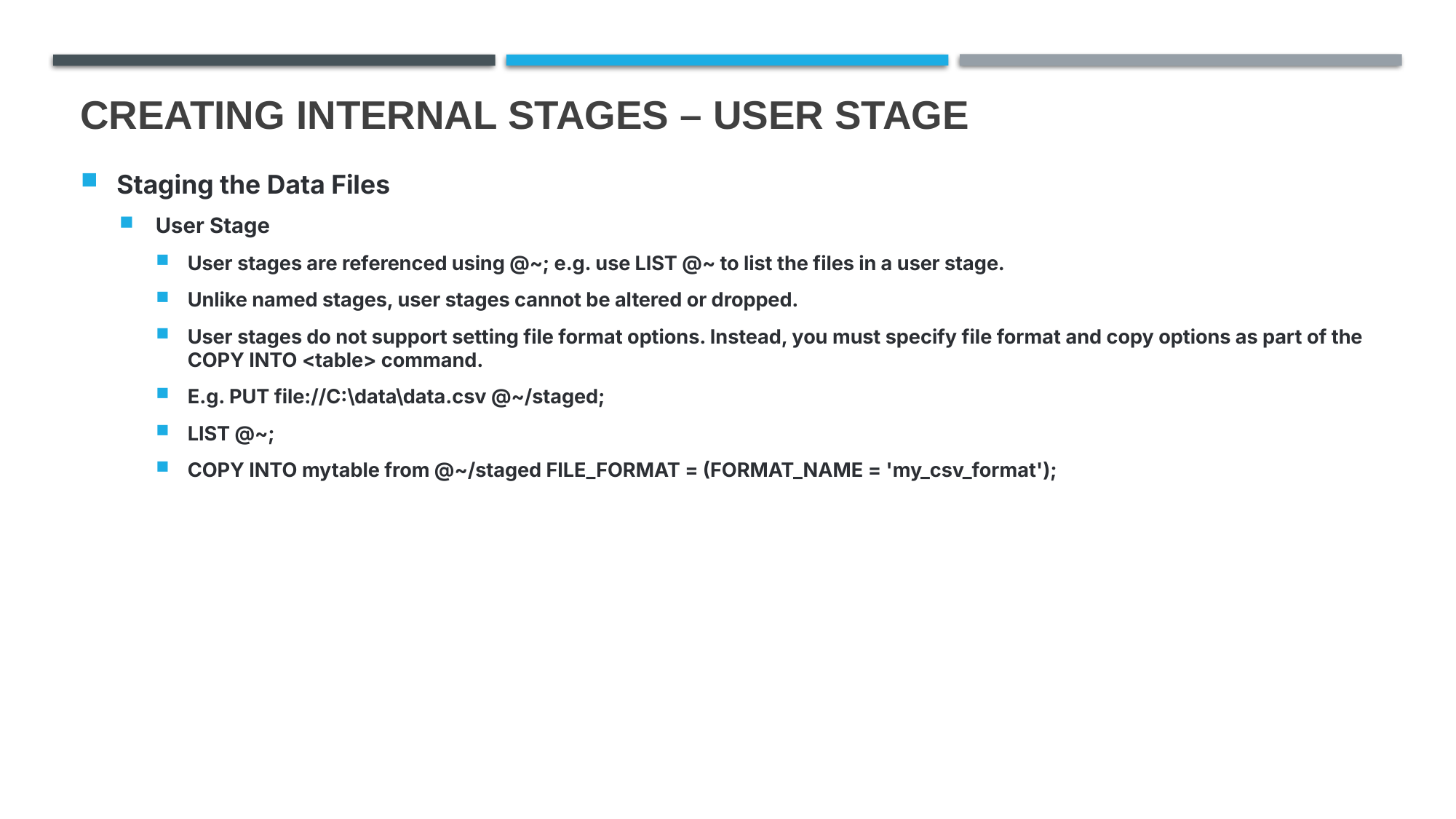

# Creating Internal Stages – USER STAGE
Staging the Data Files
User Stage
User stages are referenced using @~; e.g. use LIST @~ to list the files in a user stage.
Unlike named stages, user stages cannot be altered or dropped.
User stages do not support setting file format options. Instead, you must specify file format and copy options as part of the COPY INTO <table> command.
E.g. PUT file://C:\data\data.csv @~/staged;
LIST @~;
COPY INTO mytable from @~/staged FILE_FORMAT = (FORMAT_NAME = 'my_csv_format');